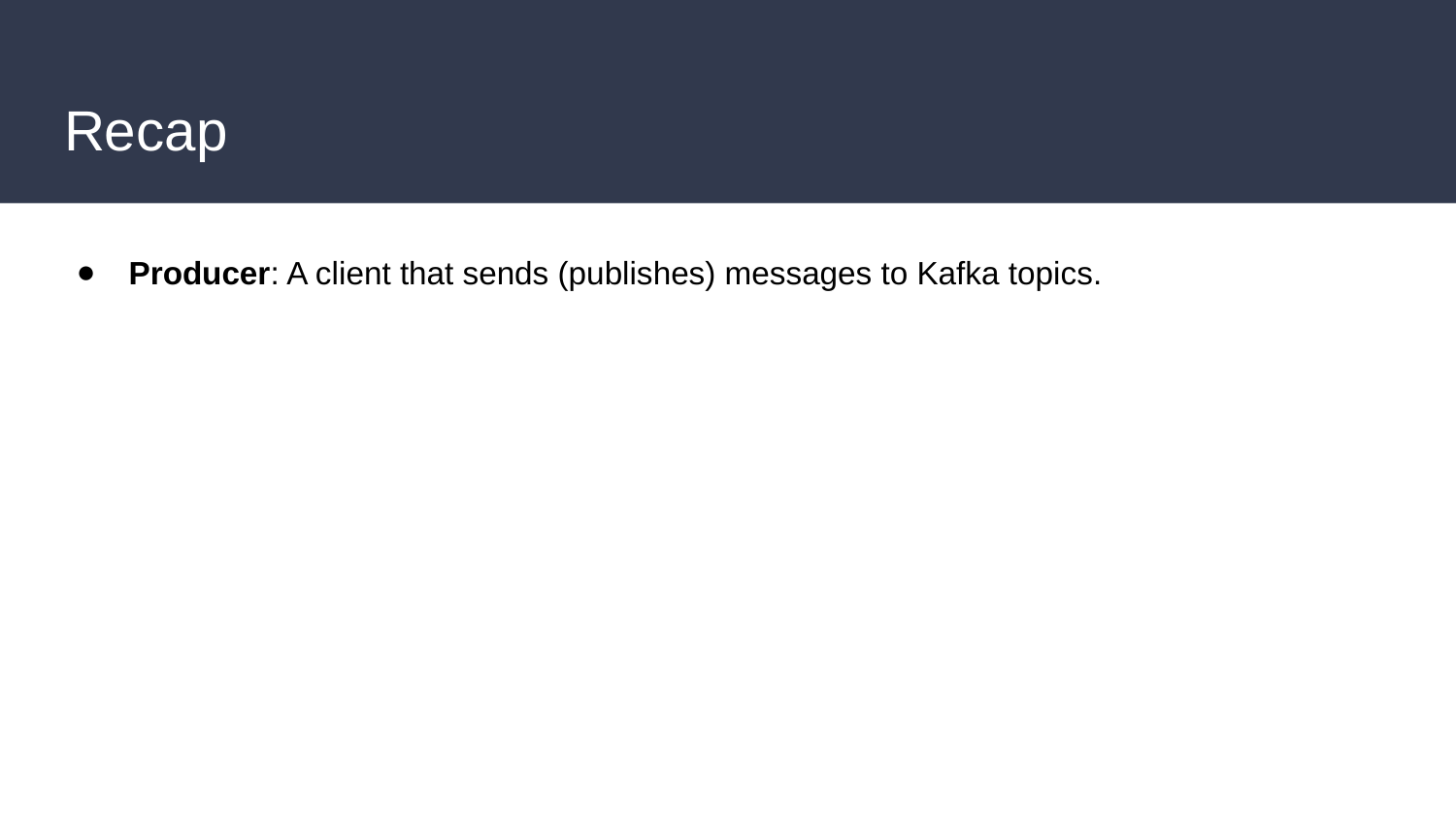

# Recap
Producer: A client that sends (publishes) messages to Kafka topics.